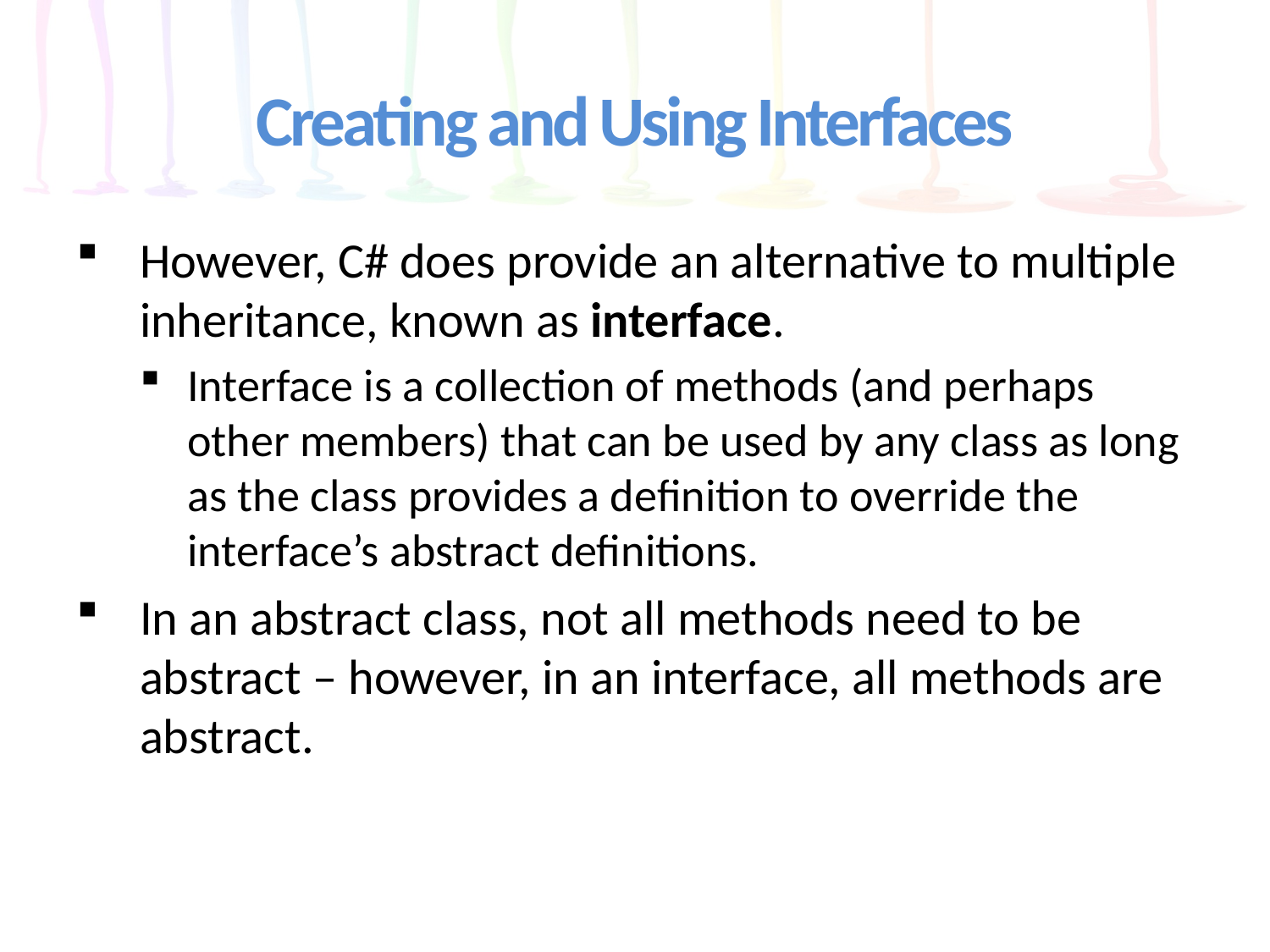

# Creating and Using Interfaces
However, C# does provide an alternative to multiple inheritance, known as interface.
Interface is a collection of methods (and perhaps other members) that can be used by any class as long as the class provides a definition to override the interface’s abstract definitions.
In an abstract class, not all methods need to be abstract – however, in an interface, all methods are abstract.